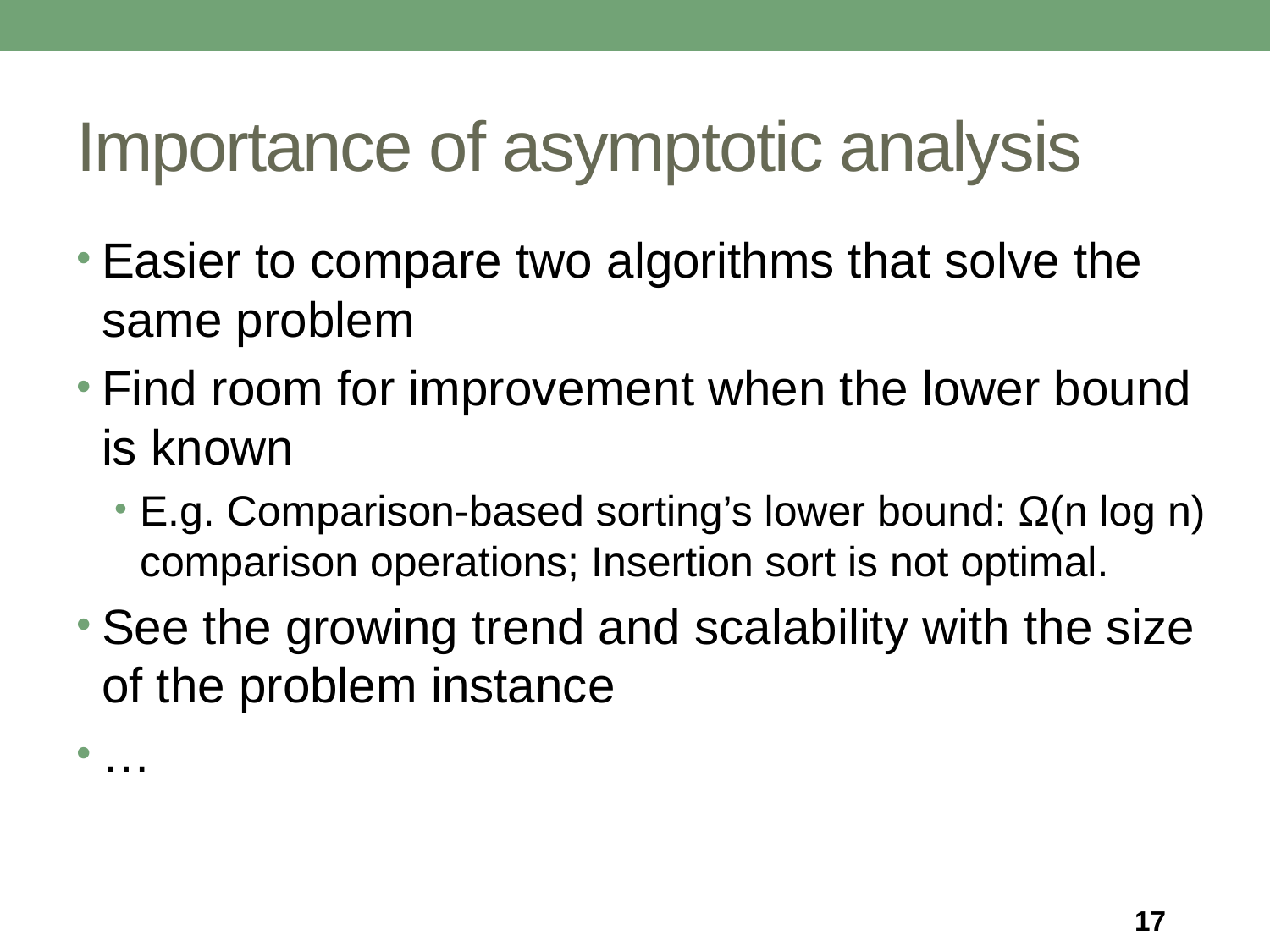

# Importance of asymptotic analysis
Easier to compare two algorithms that solve the same problem
Find room for improvement when the lower bound is known
E.g. Comparison-based sorting’s lower bound: Ω(n log n) comparison operations; Insertion sort is not optimal.
See the growing trend and scalability with the size of the problem instance
…

17